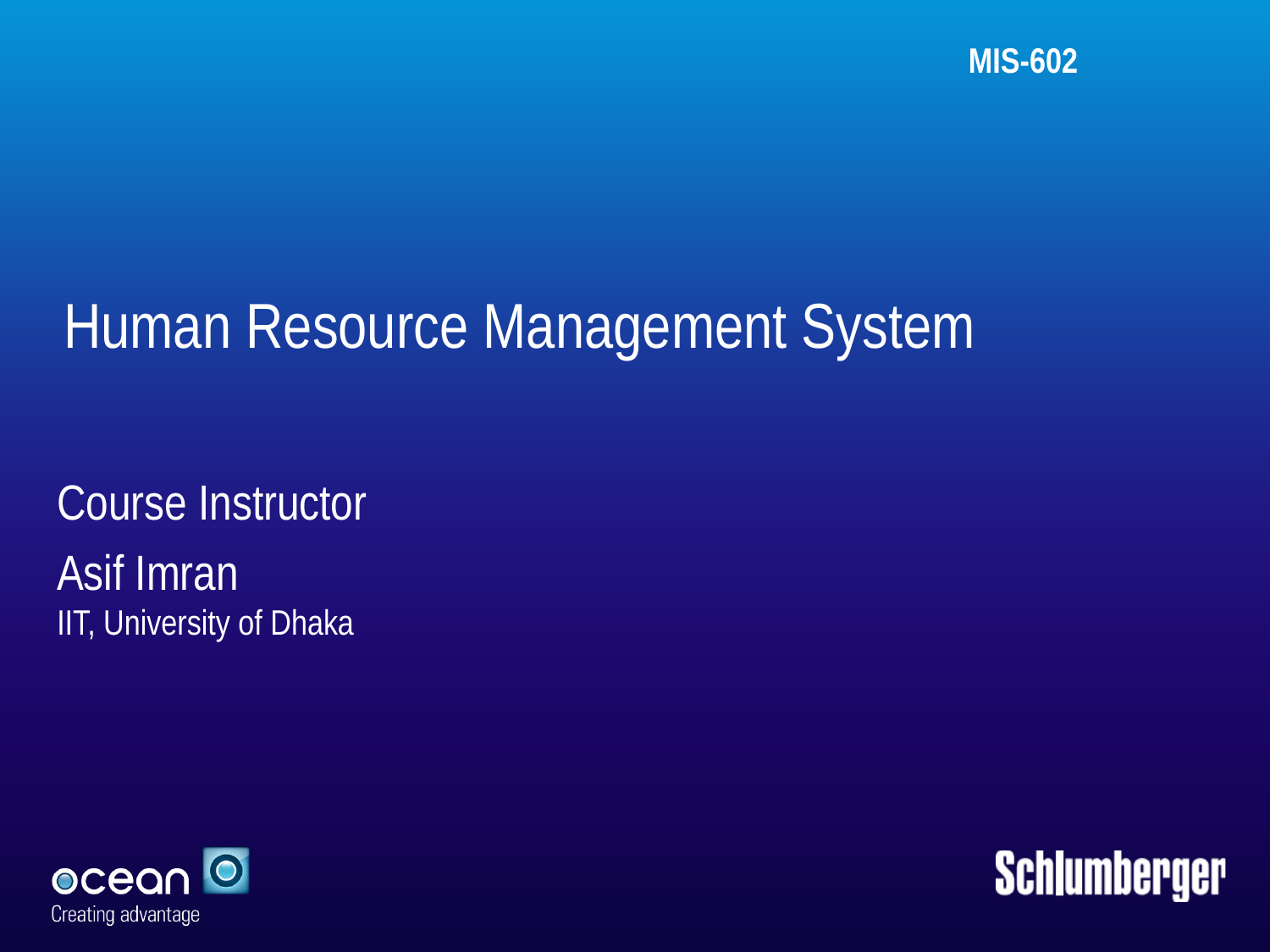

MIS-602
# Human Resource Management System
Course Instructor
Asif Imran
IIT, University of Dhaka